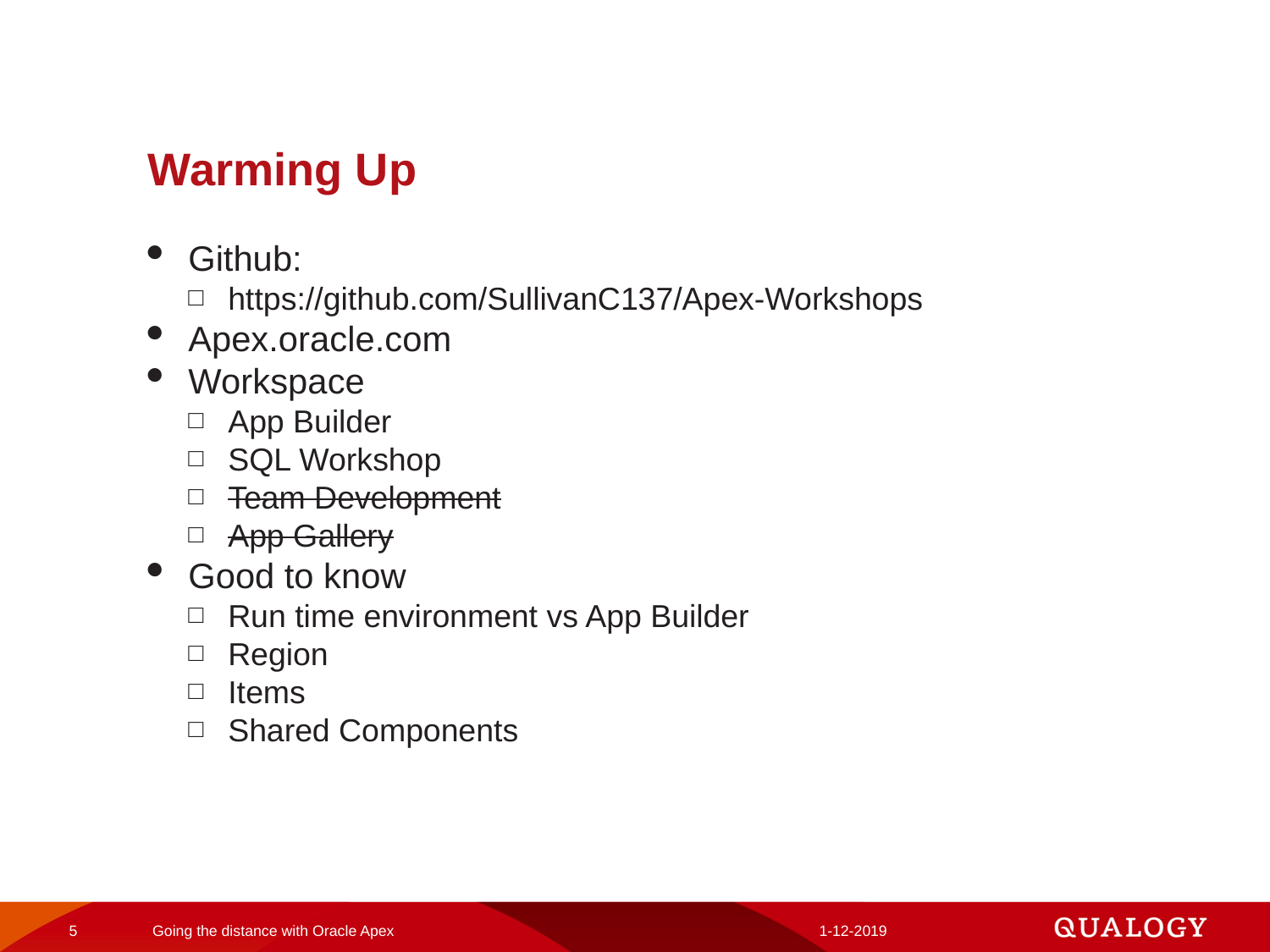

# Warming Up
Github:
https://github.com/SullivanC137/Apex-Workshops
Apex.oracle.com
Workspace
App Builder
SQL Workshop
Team Development
App Gallery
Good to know
Run time environment vs App Builder
Region
Items
Shared Components

5
Going the distance with Oracle Apex
1-12-2019